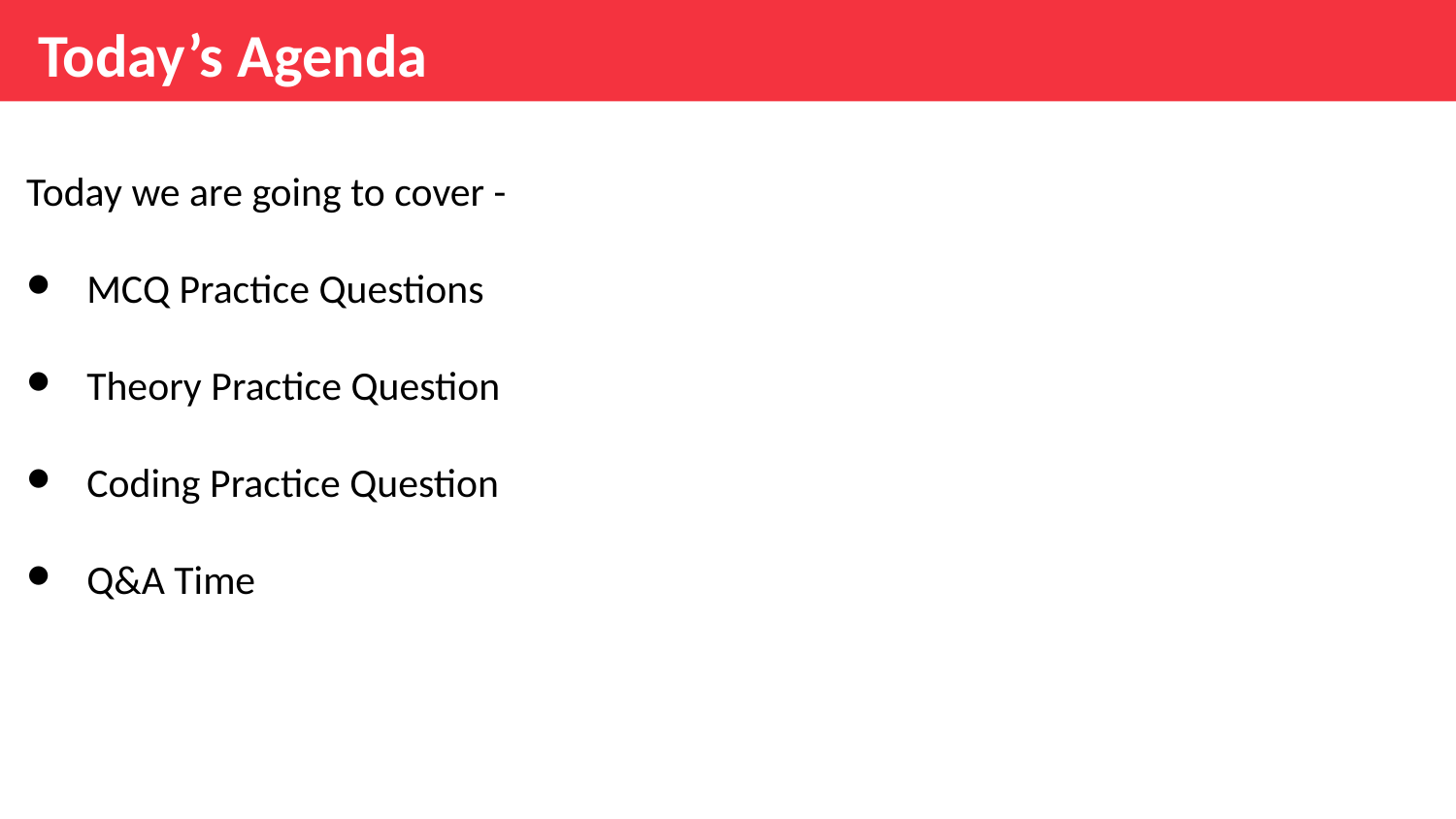

Today’s Agenda

Today we are going to cover -
MCQ Practice Questions
Theory Practice Question
Coding Practice Question
Q&A Time